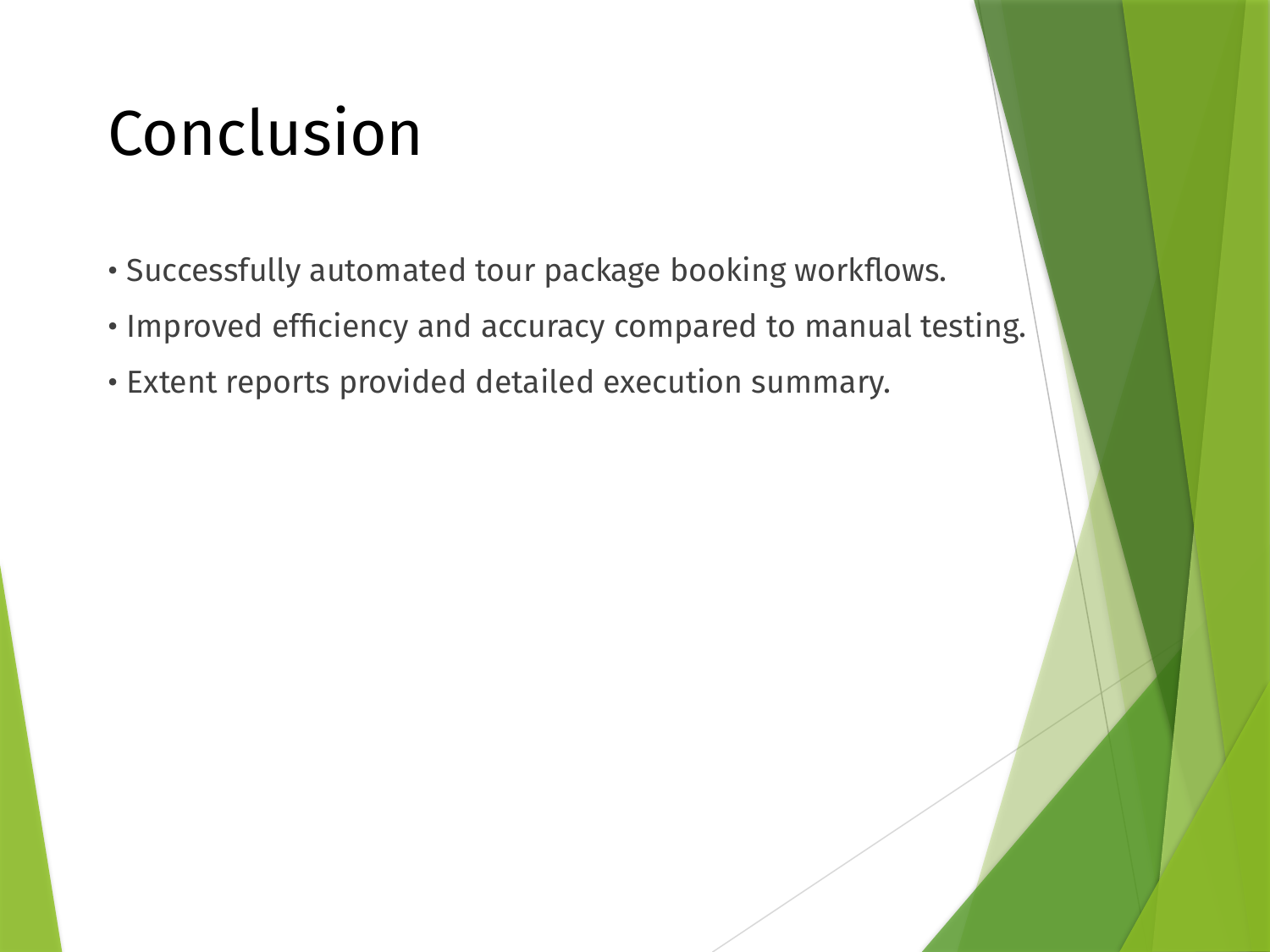

# Conclusion
• Successfully automated tour package booking workflows.
• Improved efficiency and accuracy compared to manual testing.
• Extent reports provided detailed execution summary.